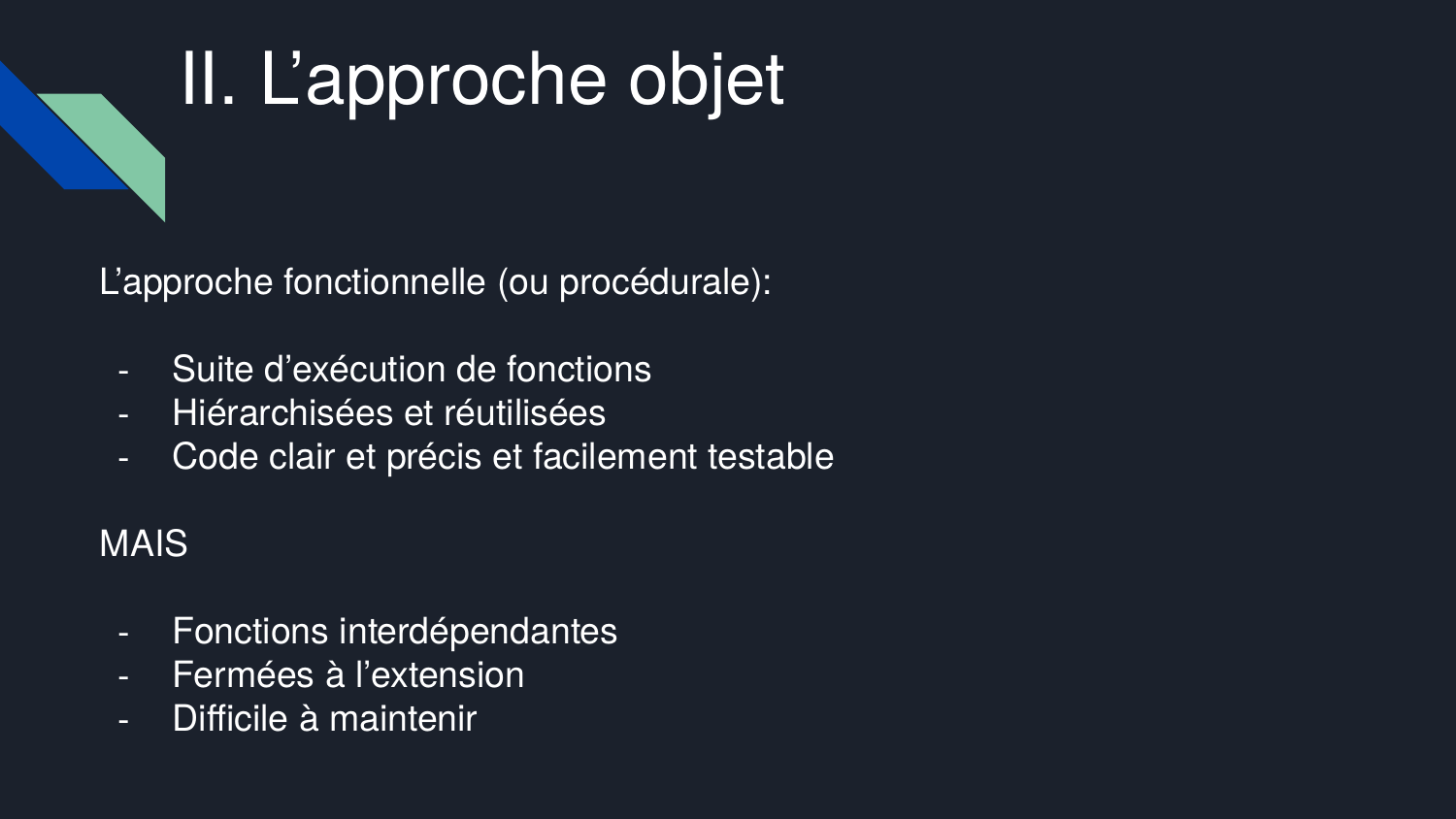

II. L’approche objet
L’approche fonctionnelle (ou procédurale):

Suite d’exécution de fonctions
Hiérarchisées et réutilisées
Code clair et précis et facilement testable

MAIS

Fonctions interdépendantes
Fermées à l’extension
Difficile à maintenir